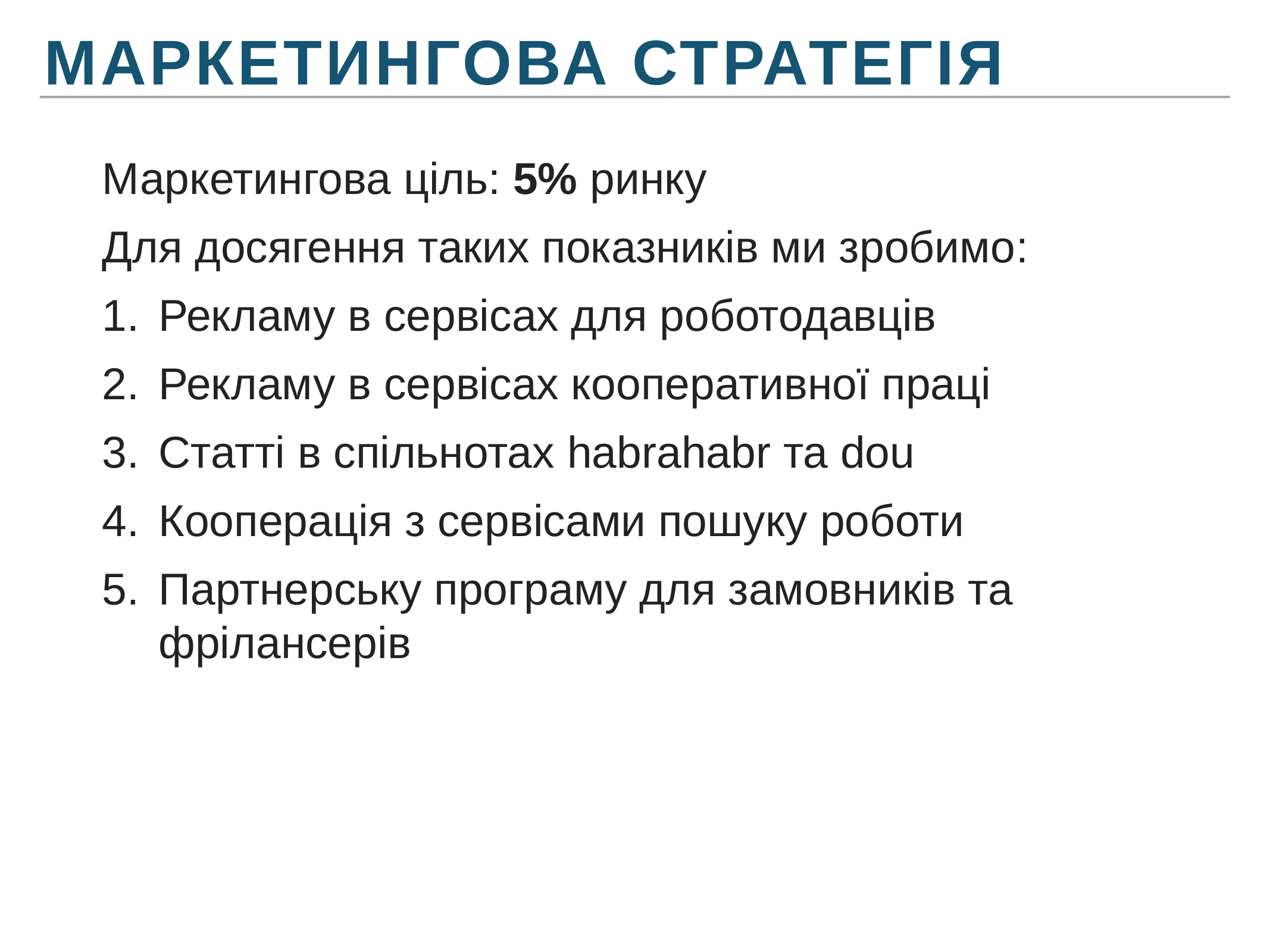

маркетинГОВА СТРАТЕГІЯ
Маркетингова ціль: 5% ринку
Для досягення таких показників ми зробимо:
Рекламу в сервісах для роботодавців
Рекламу в сервісах кооперативної праці
Статті в спільнотах habrahabr та dou
Кооперація з сервісами пошуку роботи
Партнерську програму для замовників та фрілансерів